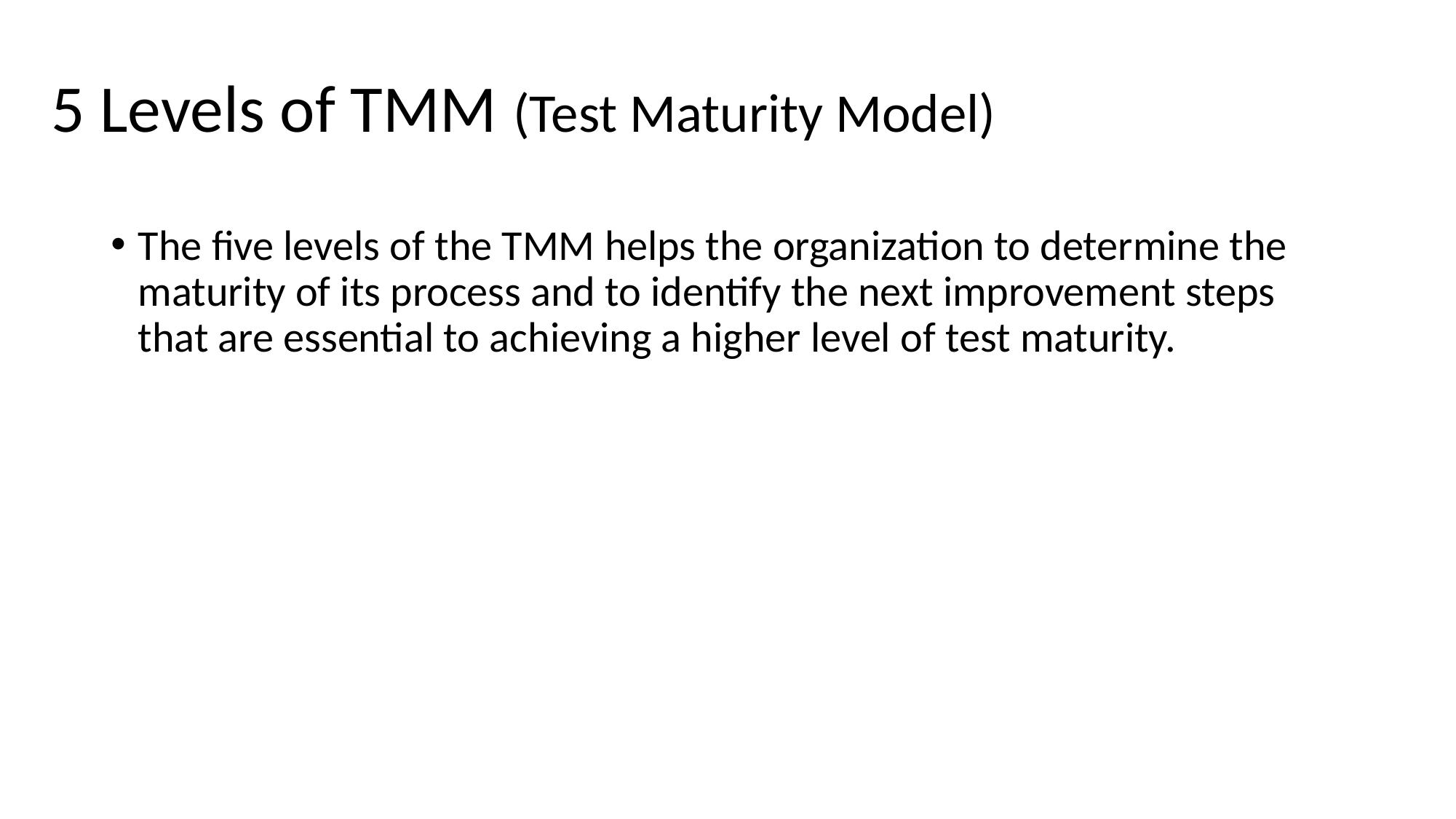

# 5 Levels of TMM (Test Maturity Model)
The five levels of the TMM helps the organization to determine the maturity of its process and to identify the next improvement steps that are essential to achieving a higher level of test maturity.